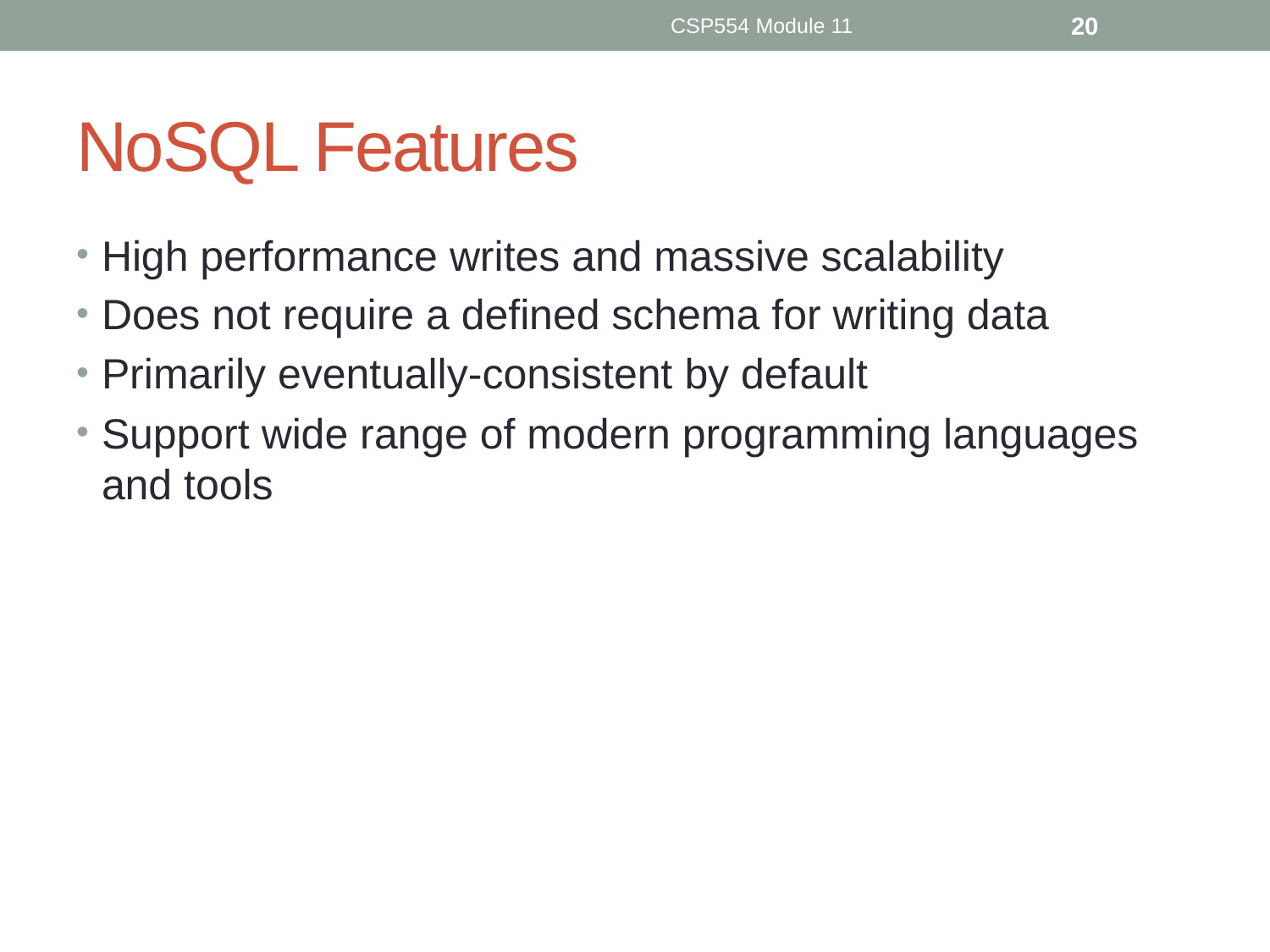

CSP554 Module 11
20
# NoSQL Features
High performance writes and massive scalability
Does not require a defined schema for writing data
Primarily eventually-consistent by default
Support wide range of modern programming languages and tools